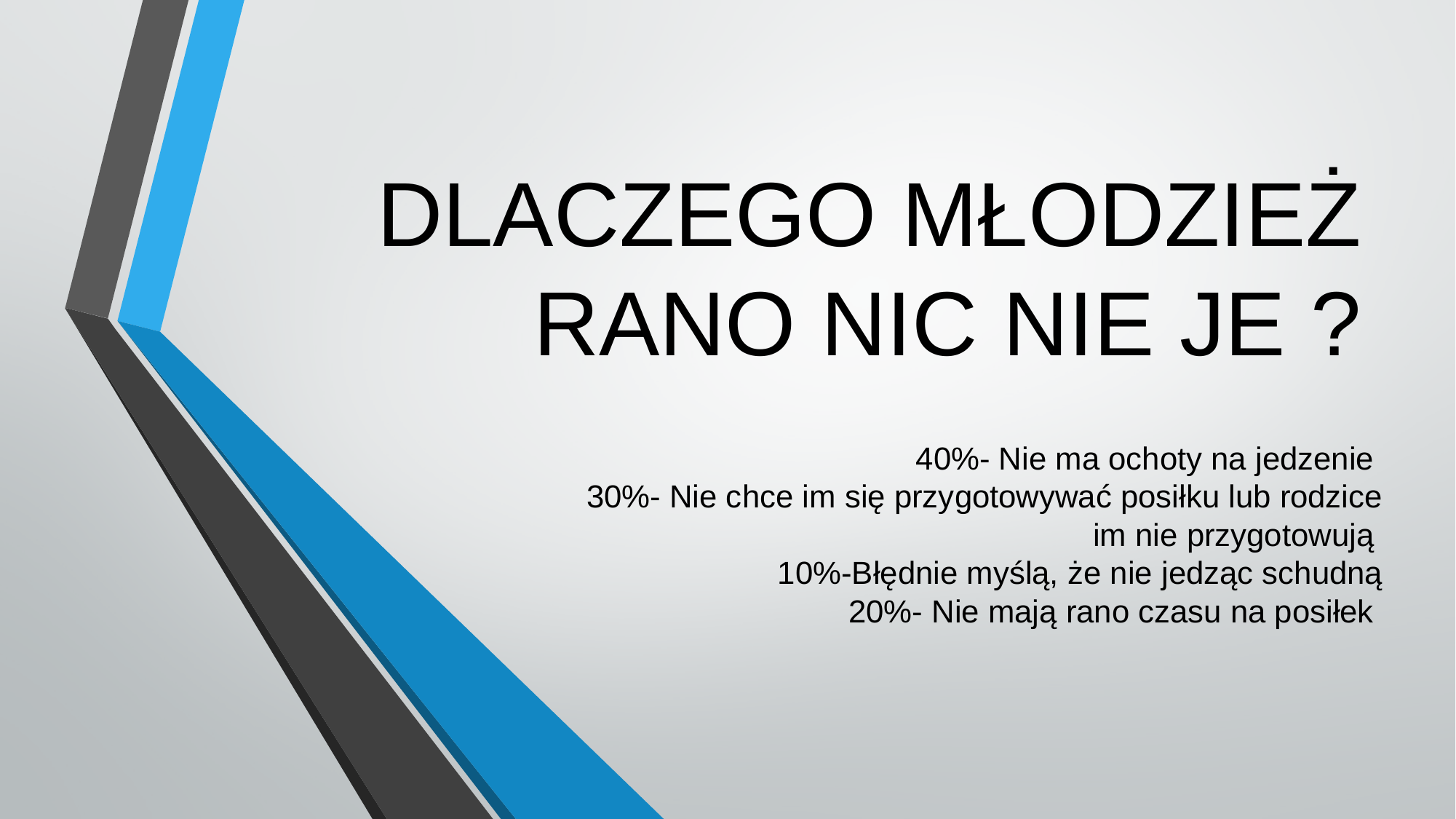

# DLACZEGO MŁODZIEŻ RANO NIC NIE JE ?
40%- Nie ma ochoty na jedzenie
30%- Nie chce im się przygotowywać posiłku lub rodzice im nie przygotowują
10%-Błędnie myślą, że nie jedząc schudną
20%- Nie mają rano czasu na posiłek